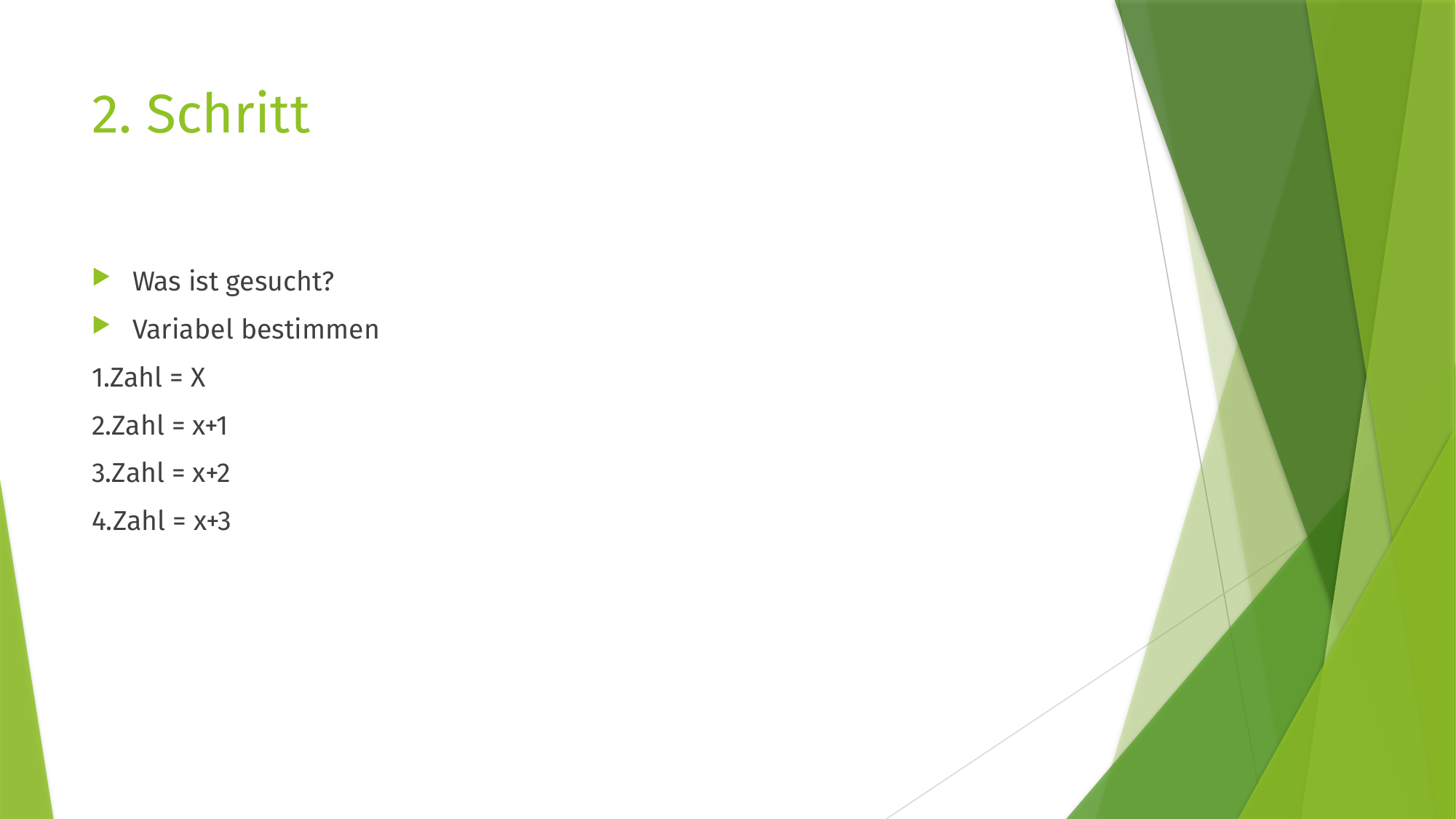

# 2. Schritt
Was ist gesucht?
Variabel bestimmen
1.Zahl = X
2.Zahl = x+1
3.Zahl = x+2
4.Zahl = x+3